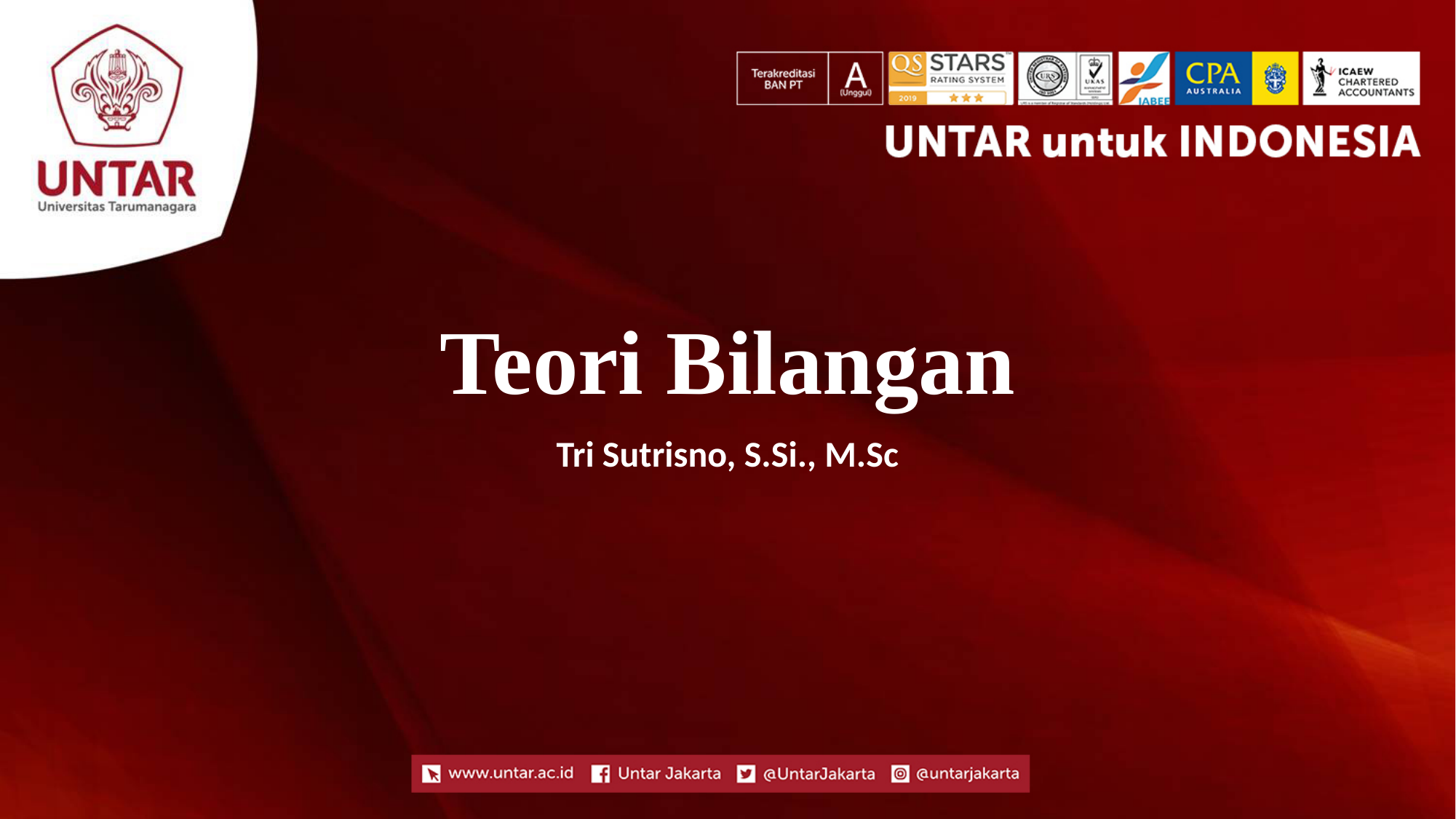

# Teori Bilangan
Tri Sutrisno, S.Si., M.Sc